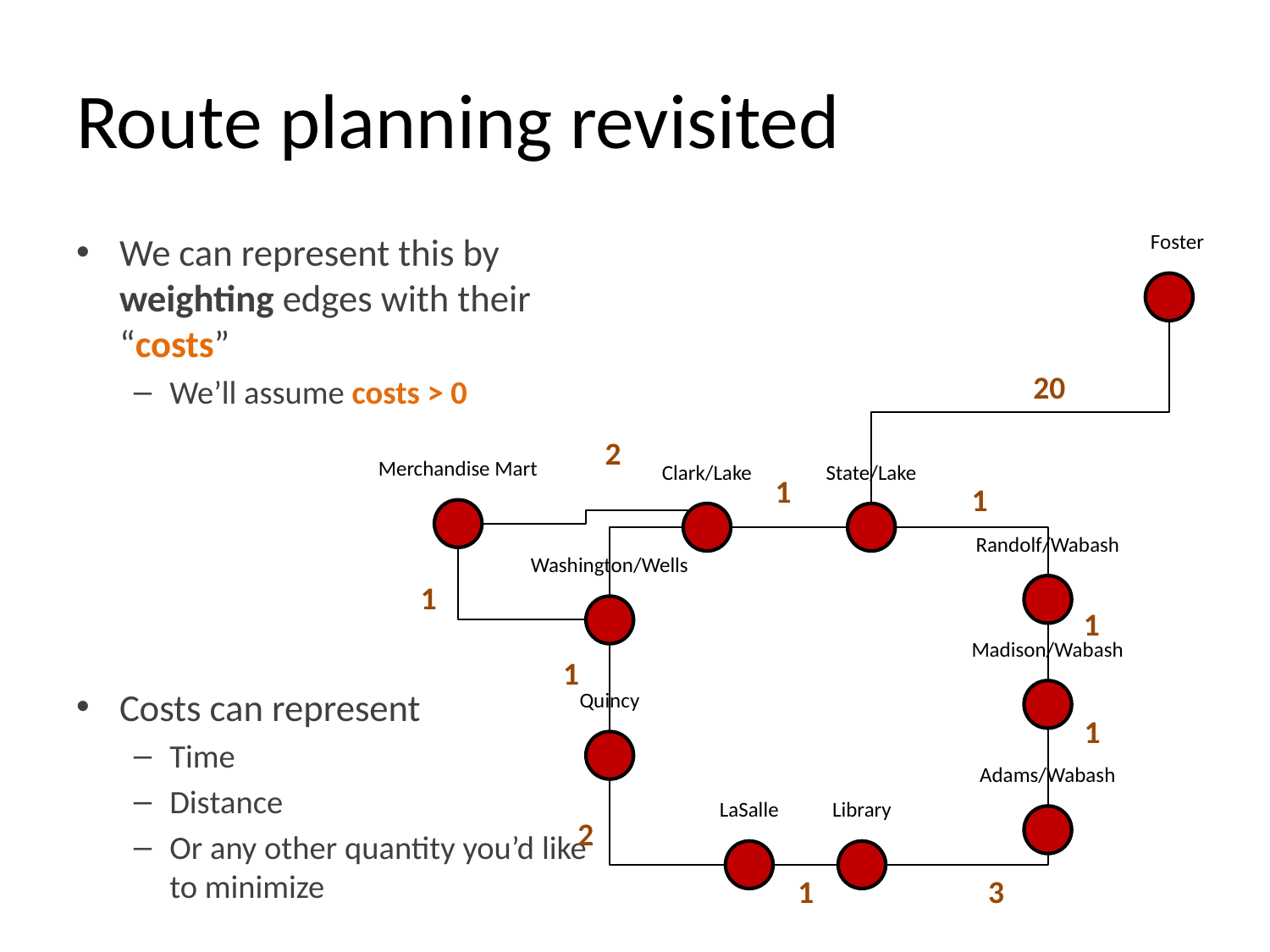

# Route planning revisited
We can represent this by weighting edges with their “costs”
We’ll assume costs > 0

Costs can represent
Time
Distance
Or any other quantity you’d like to minimize
Foster

Merchandise Mart

Clark/Lake

State/Lake

Randolf/Wabash

Washington/Wells

Madison/Wabash

Quincy

Adams/Wabash

LaSalle

Library

20
2
1
1
1
1
1
1
2
3
1